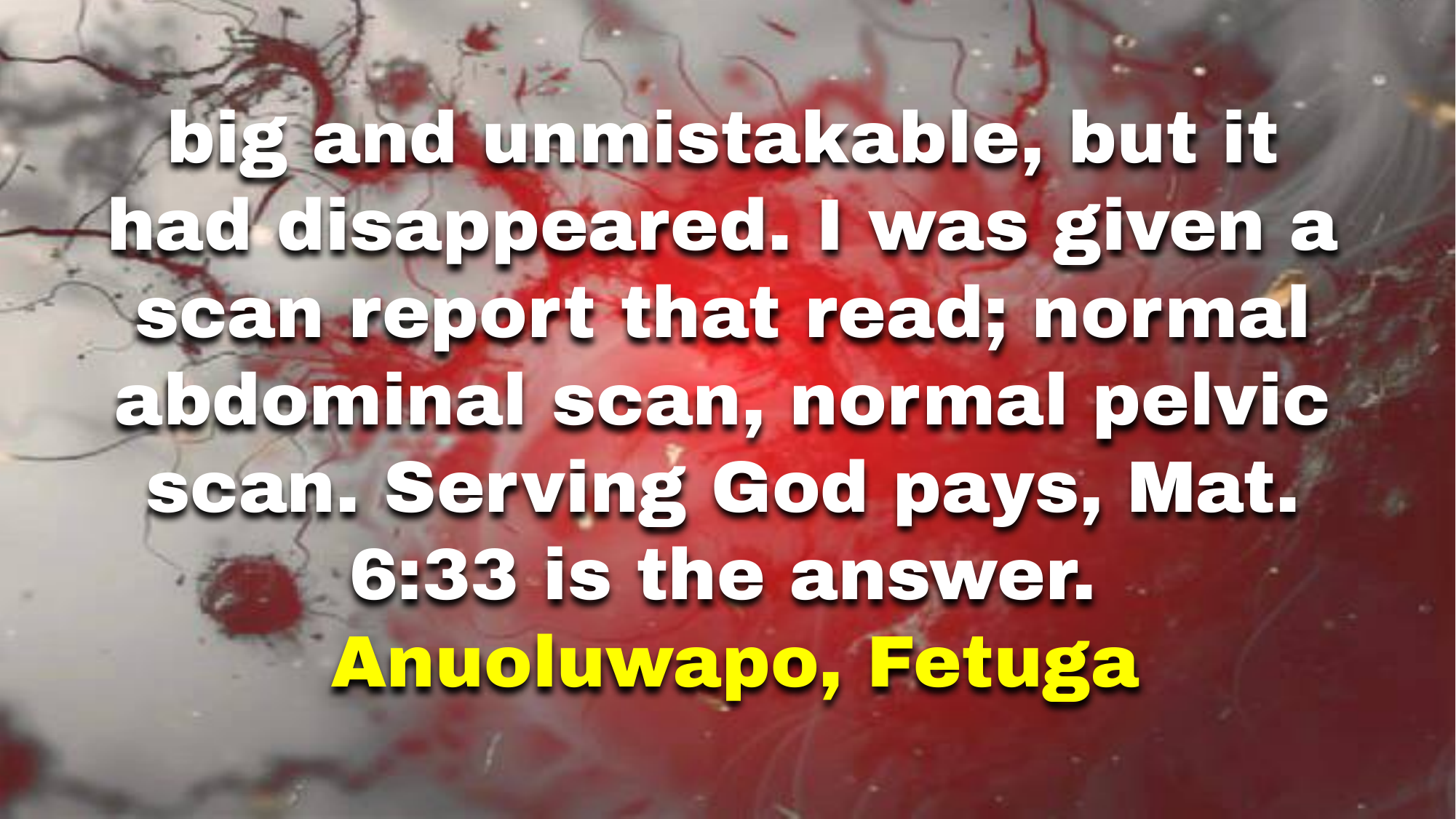

big and unmistakable, but it had disappeared. I was given a scan report that read; normal abdominal scan, normal pelvic scan. Serving God pays, Mat. 6:33 is the answer.
 Anuoluwapo, Fetuga